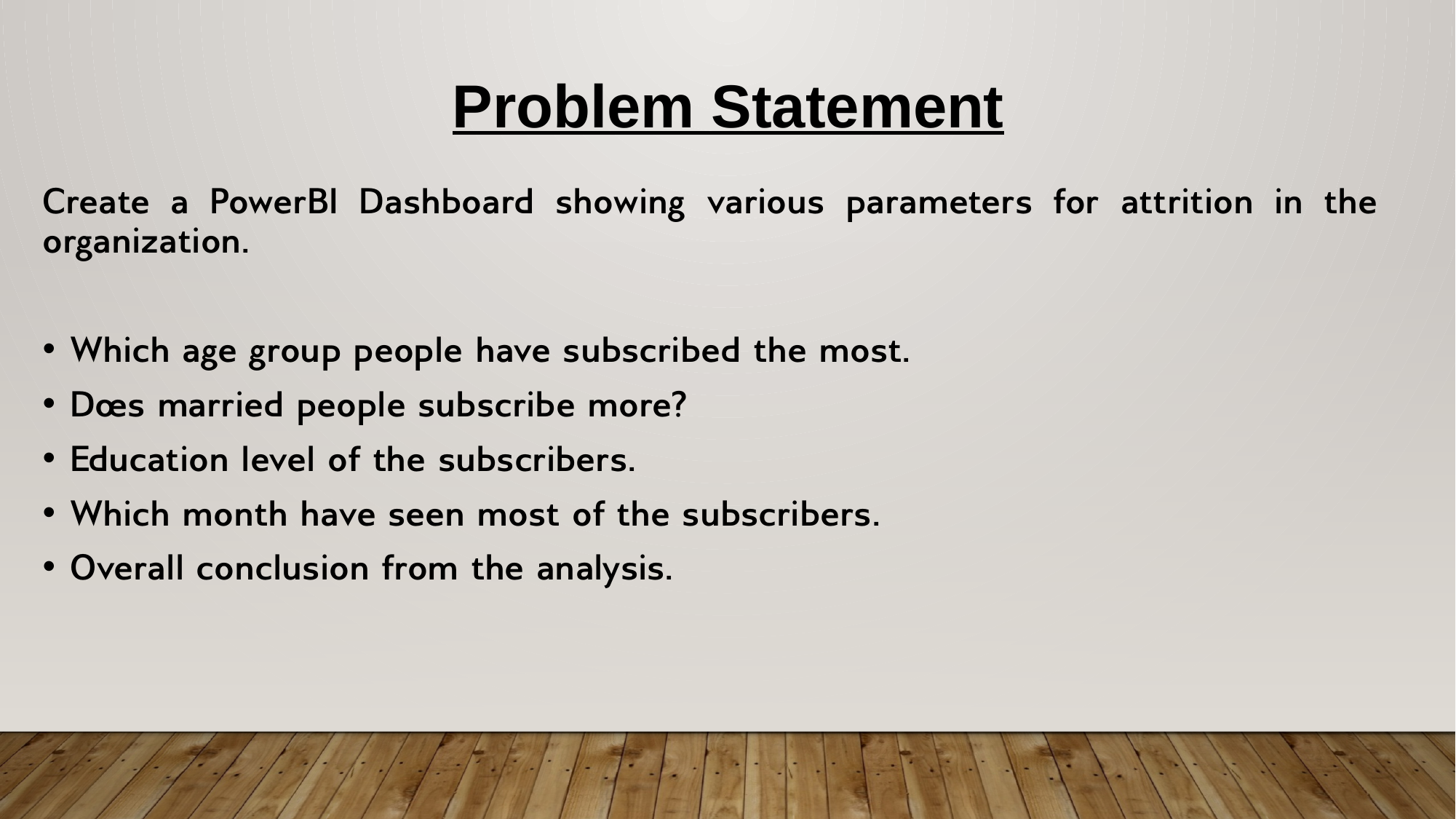

Problem Statement
Create a PowerBI Dashboard showing various parameters for attrition in the organization.

Which age group people have subscribed the most.
Does married people subscribe more?
Education level of the subscribers.
Which month have seen most of the subscribers.
Overall conclusion from the analysis.